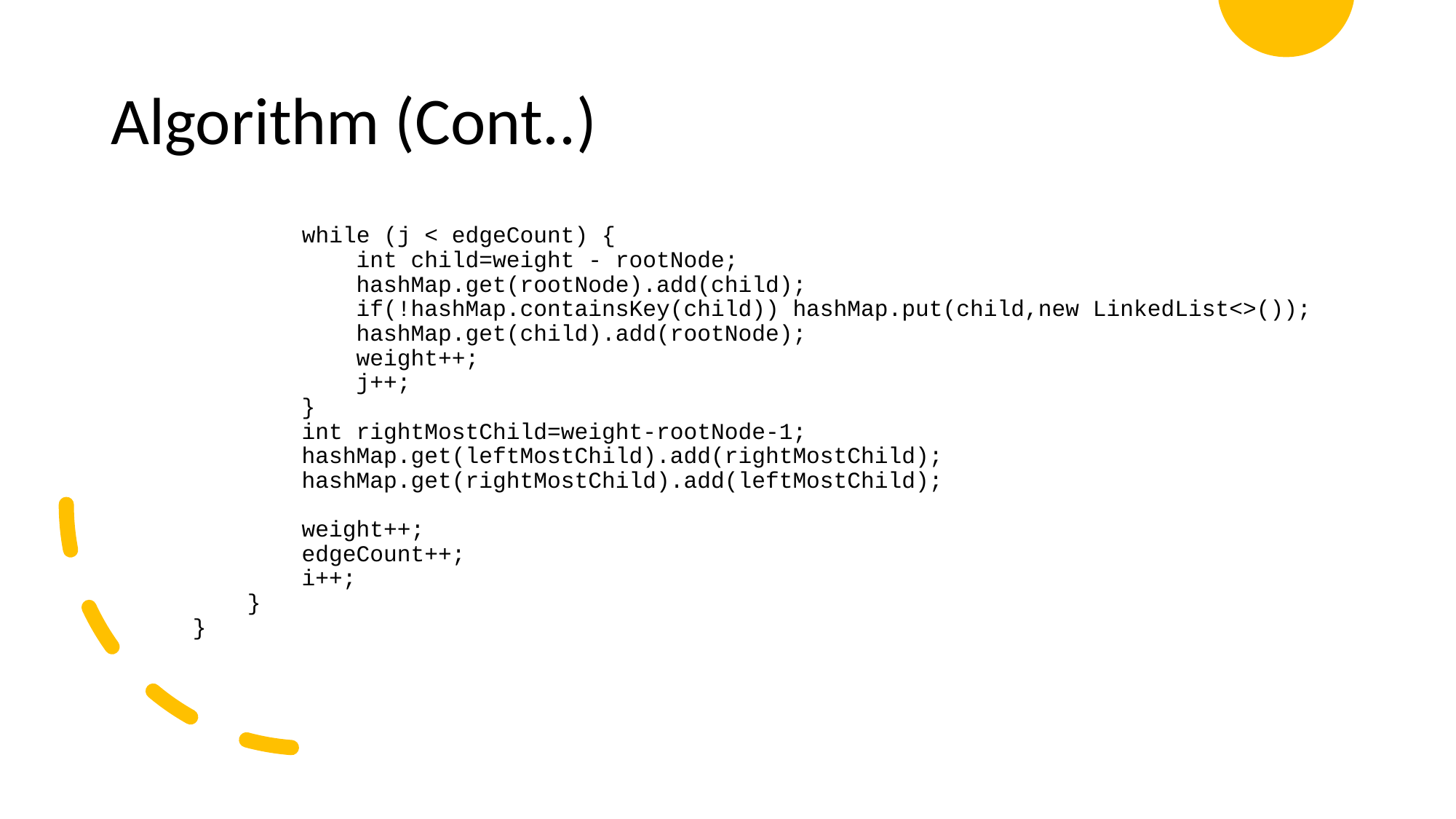

# Algorithm (Cont..)
              while (j < edgeCount) {
                int child=weight - rootNode;
                hashMap.get(rootNode).add(child);
                if(!hashMap.containsKey(child)) hashMap.put(child,new LinkedList<>());
                hashMap.get(child).add(rootNode);
                weight++;
                j++;
            }
            int rightMostChild=weight-rootNode-1;
            hashMap.get(leftMostChild).add(rightMostChild);
            hashMap.get(rightMostChild).add(leftMostChild);
            weight++;
            edgeCount++;
            i++;
        }
    }